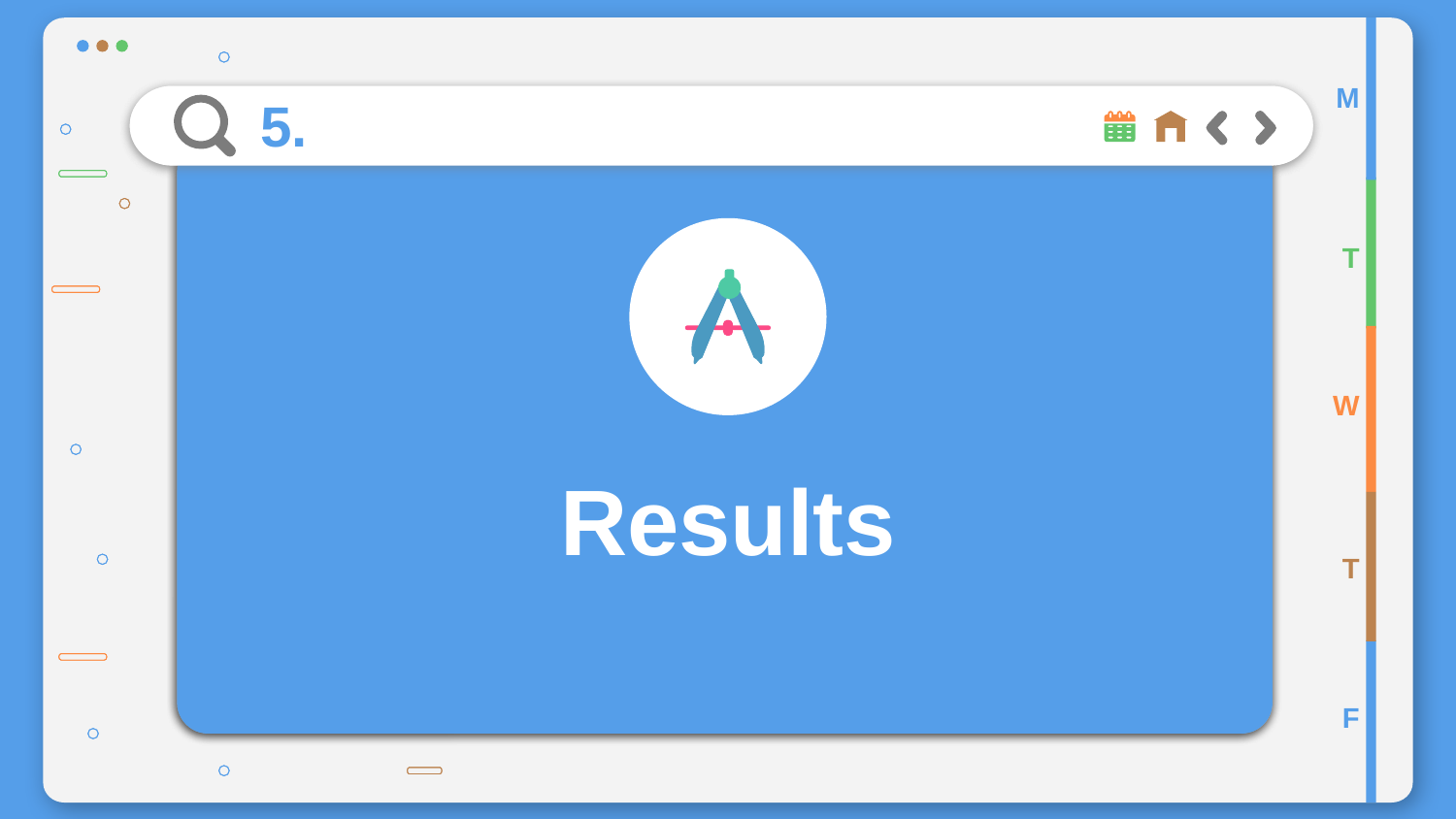

M

# 5.

T

W

Results
T

F